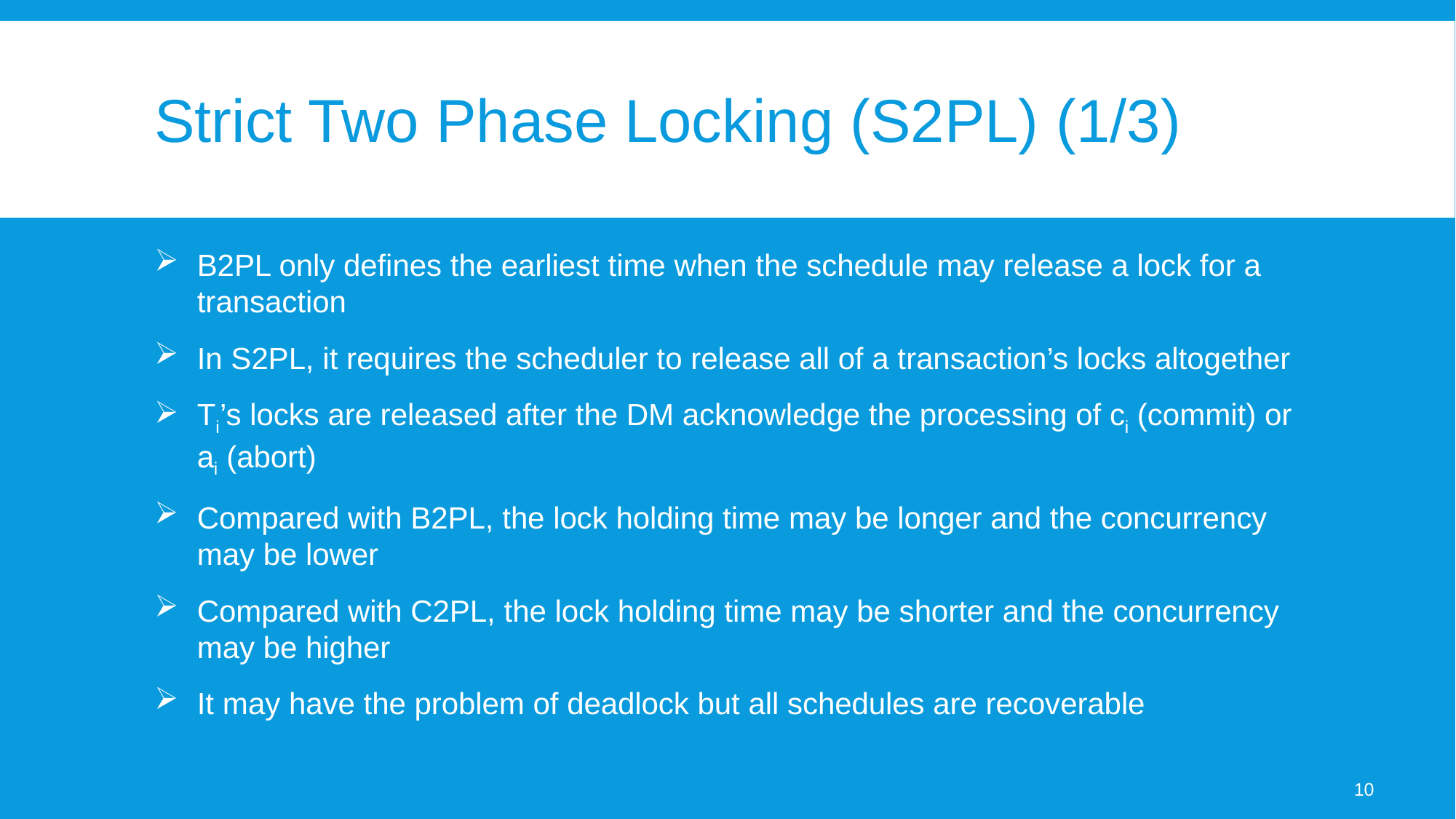

# Strict Two Phase Locking (S2PL) (1/3)
B2PL only defines the earliest time when the schedule may release a lock for a transaction
In S2PL, it requires the scheduler to release all of a transaction’s locks altogether
Ti’s locks are released after the DM acknowledge the processing of ci (commit) or ai (abort)
Compared with B2PL, the lock holding time may be longer and the concurrency may be lower
Compared with C2PL, the lock holding time may be shorter and the concurrency may be higher
It may have the problem of deadlock but all schedules are recoverable

10